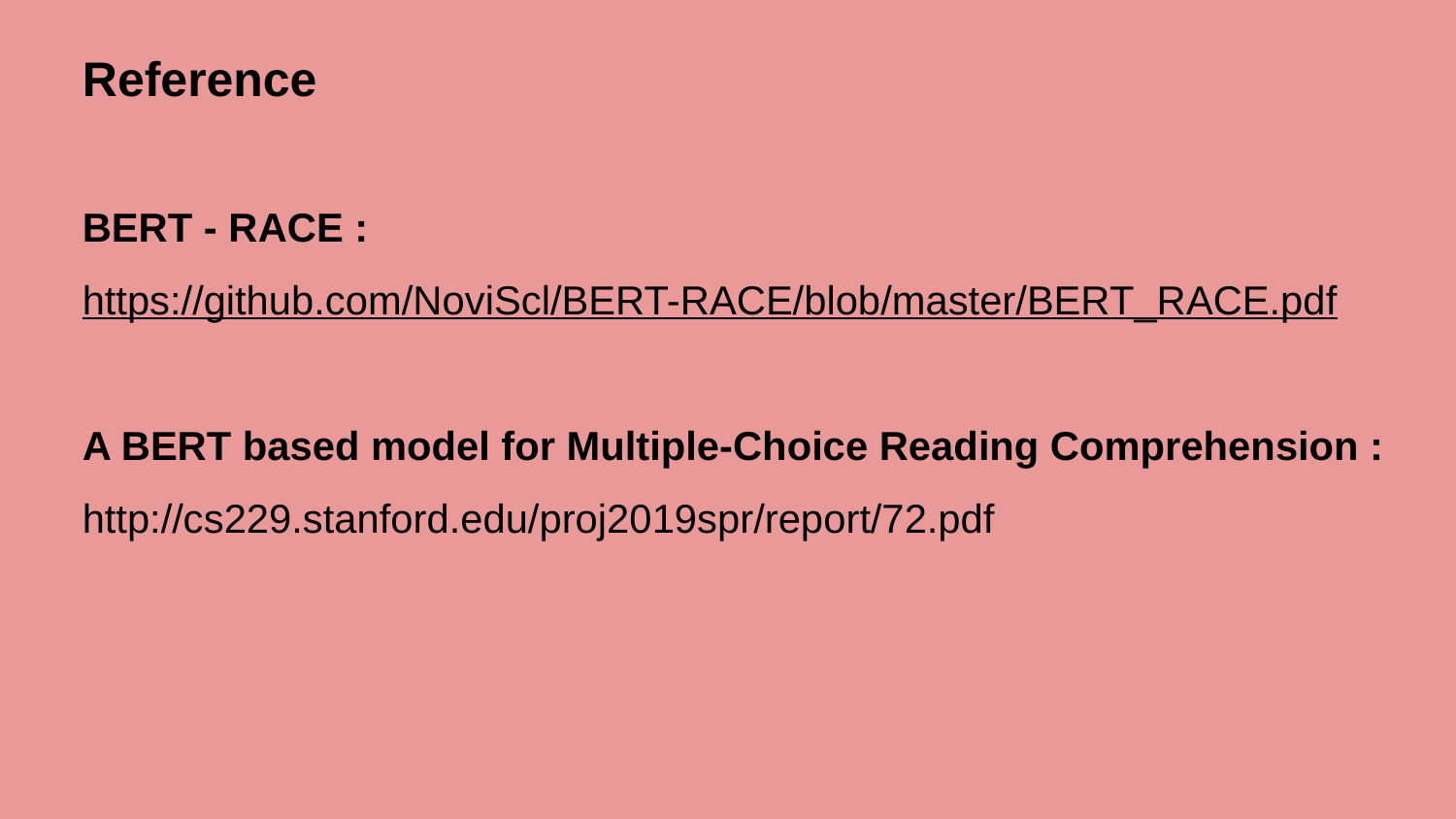

Reference
BERT - RACE :
https://github.com/NoviScl/BERT-RACE/blob/master/BERT_RACE.pdf

A BERT based model for Multiple-Choice Reading Comprehension :
http://cs229.stanford.edu/proj2019spr/report/72.pdf